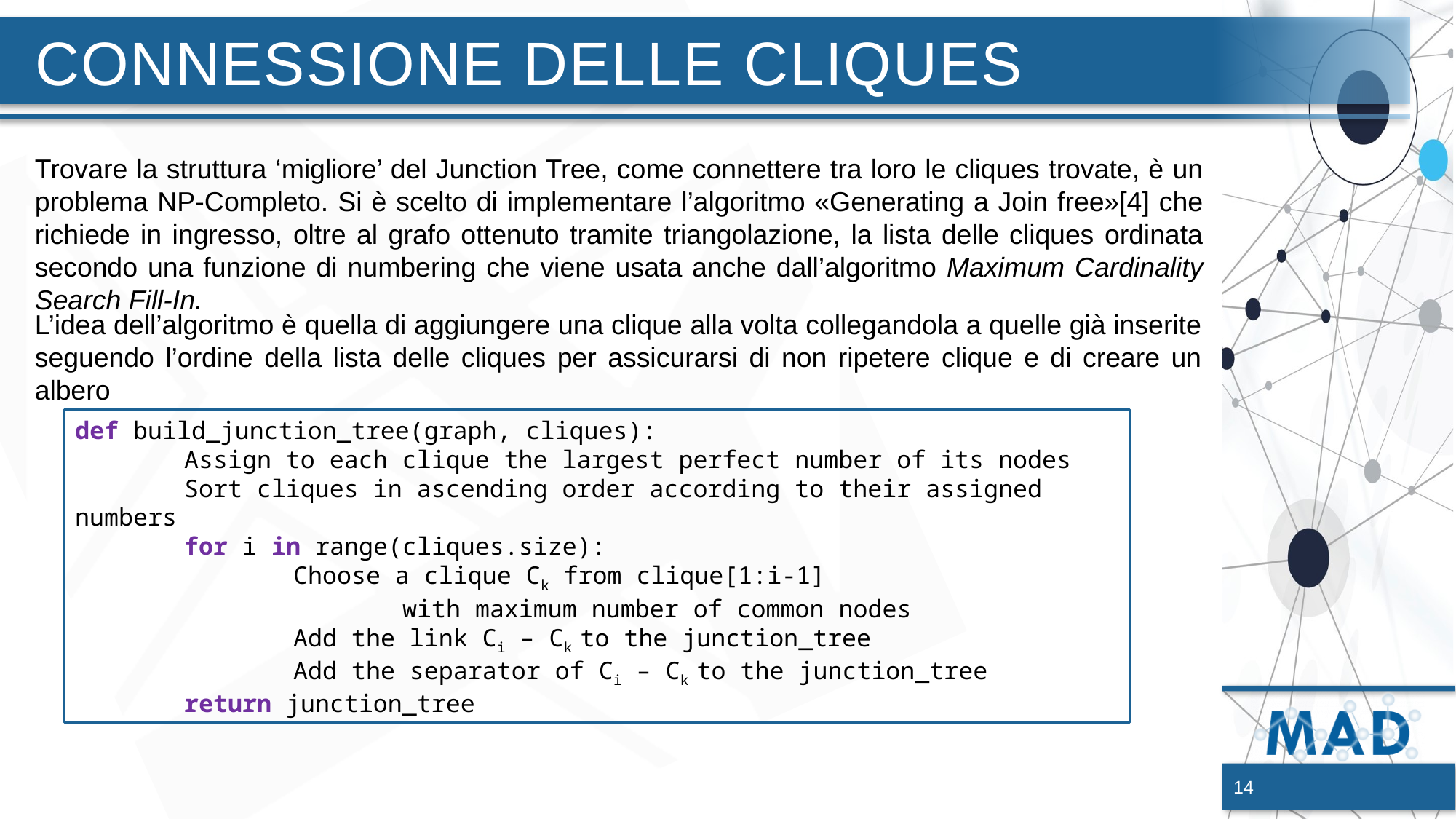

# Connessione delle Cliques
Trovare la struttura ‘migliore’ del Junction Tree, come connettere tra loro le cliques trovate, è un problema NP-Completo. Si è scelto di implementare l’algoritmo «Generating a Join free»[4] che richiede in ingresso, oltre al grafo ottenuto tramite triangolazione, la lista delle cliques ordinata secondo una funzione di numbering che viene usata anche dall’algoritmo Maximum Cardinality Search Fill-In.
L’idea dell’algoritmo è quella di aggiungere una clique alla volta collegandola a quelle già inserite seguendo l’ordine della lista delle cliques per assicurarsi di non ripetere clique e di creare un albero
def build_junction_tree(graph, cliques):
	Assign to each clique the largest perfect number of its nodes
	Sort cliques in ascending order according to their assigned numbers
	for i in range(cliques.size):
		Choose a clique Ck from clique[1:i-1]
			with maximum number of common nodes
		Add the link Ci – Ck to the junction_tree
		Add the separator of Ci – Ck to the junction_tree
	return junction_tree
14